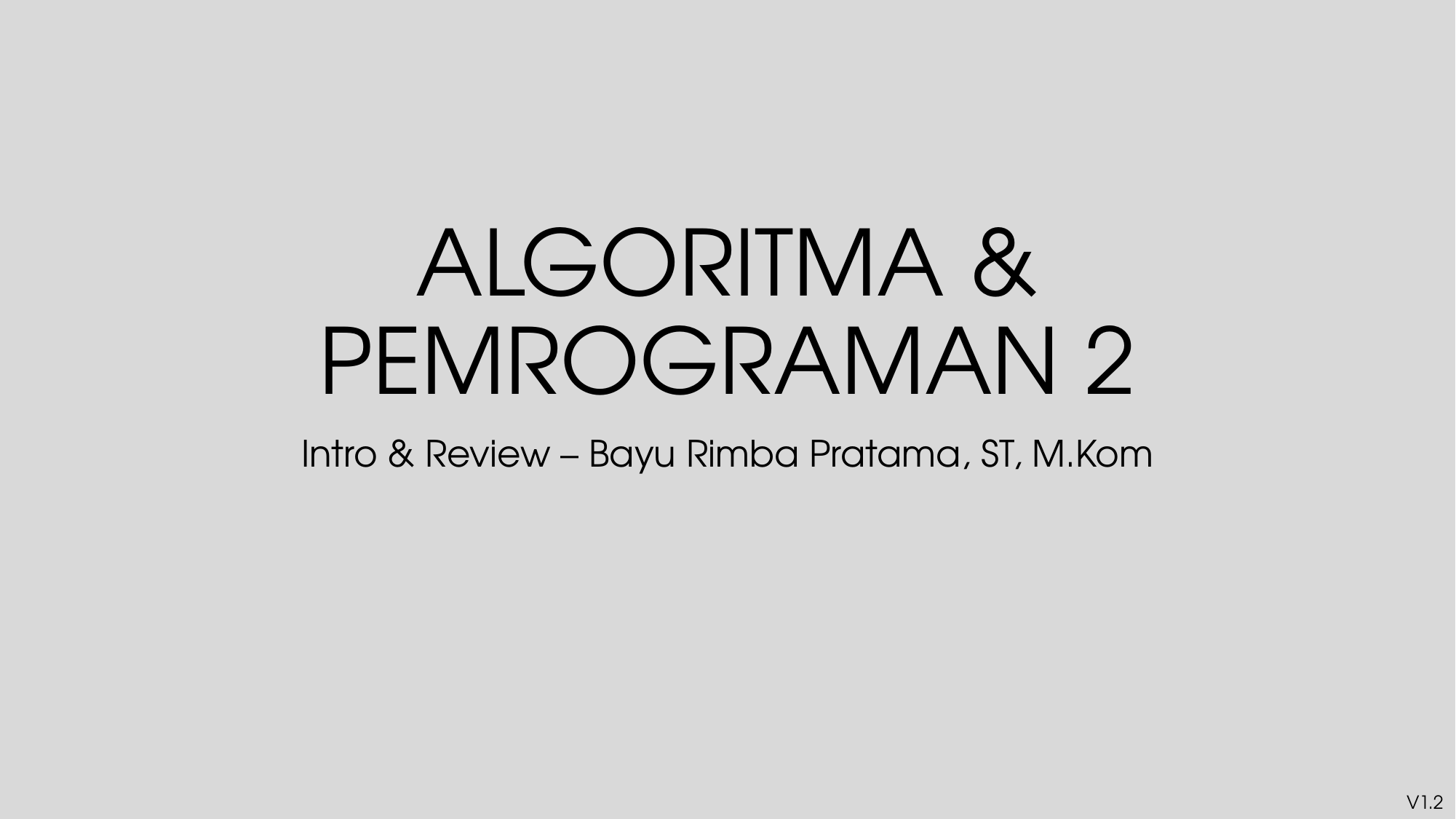

# ALGORITMA & PEMROGRAMAN 2
Intro & Review – Bayu Rimba Pratama, ST, M.Kom
V1.2